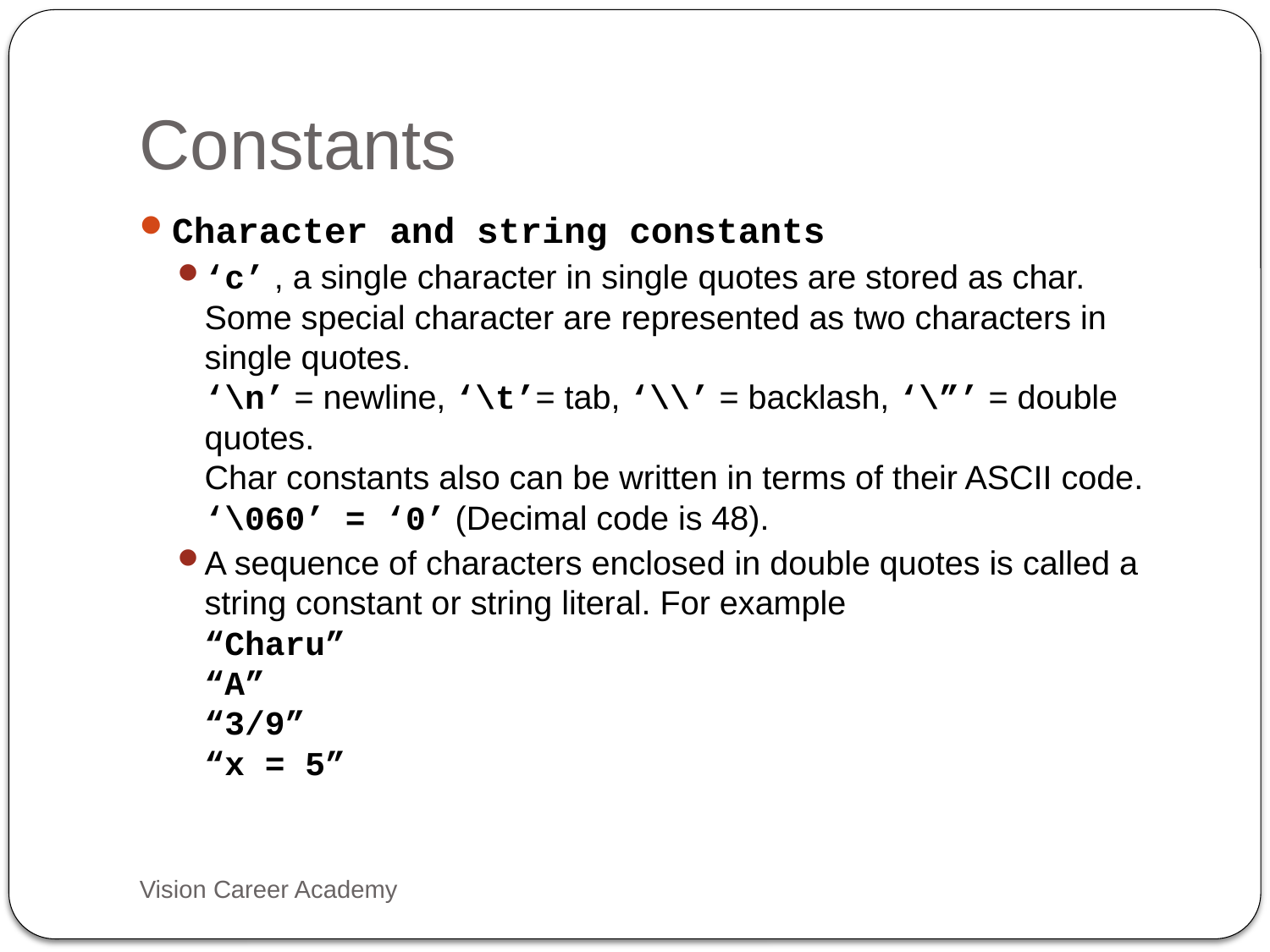

Character and string constants
‘c’ , a single character in single quotes are stored as char.
Some special character are represented as two characters in single quotes.
‘\n’ = newline, ‘\t’= tab, ‘\\’ = backlash, ‘\”’ = double quotes.
Char constants also can be written in terms of their ASCII code.
‘\060’ = ‘0’ (Decimal code is 48).
A sequence of characters enclosed in double quotes is called a string constant or string literal. For example
“Charu”
“A”
“3/9”
“x = 5”
# Constants
Vision Career Academy